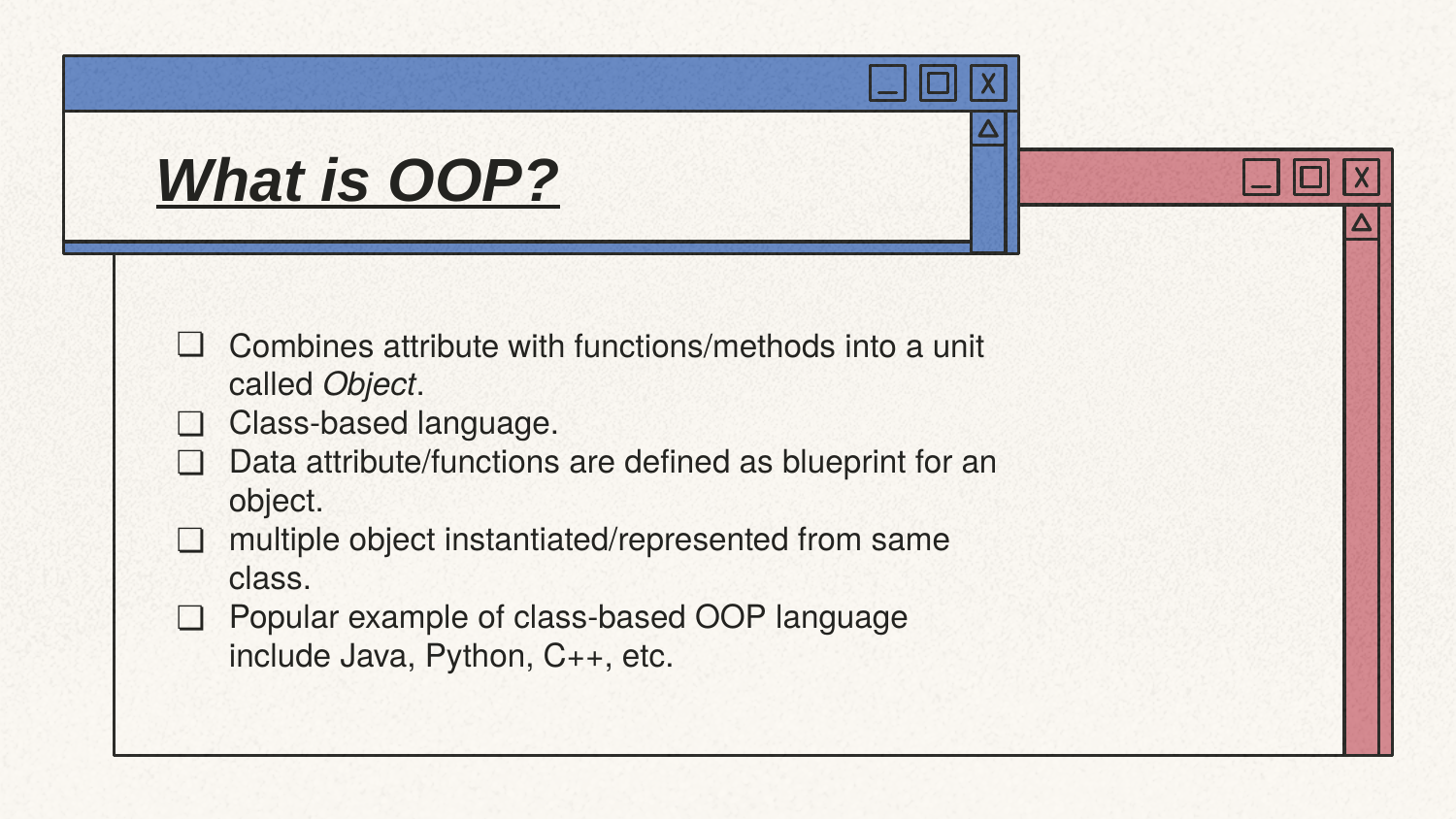

# What is OOP?
Combines attribute with functions/methods into a unit called Object.
Class-based language.
Data attribute/functions are defined as blueprint for an object.
multiple object instantiated/represented from same class.
Popular example of class-based OOP language include Java, Python, C++, etc.